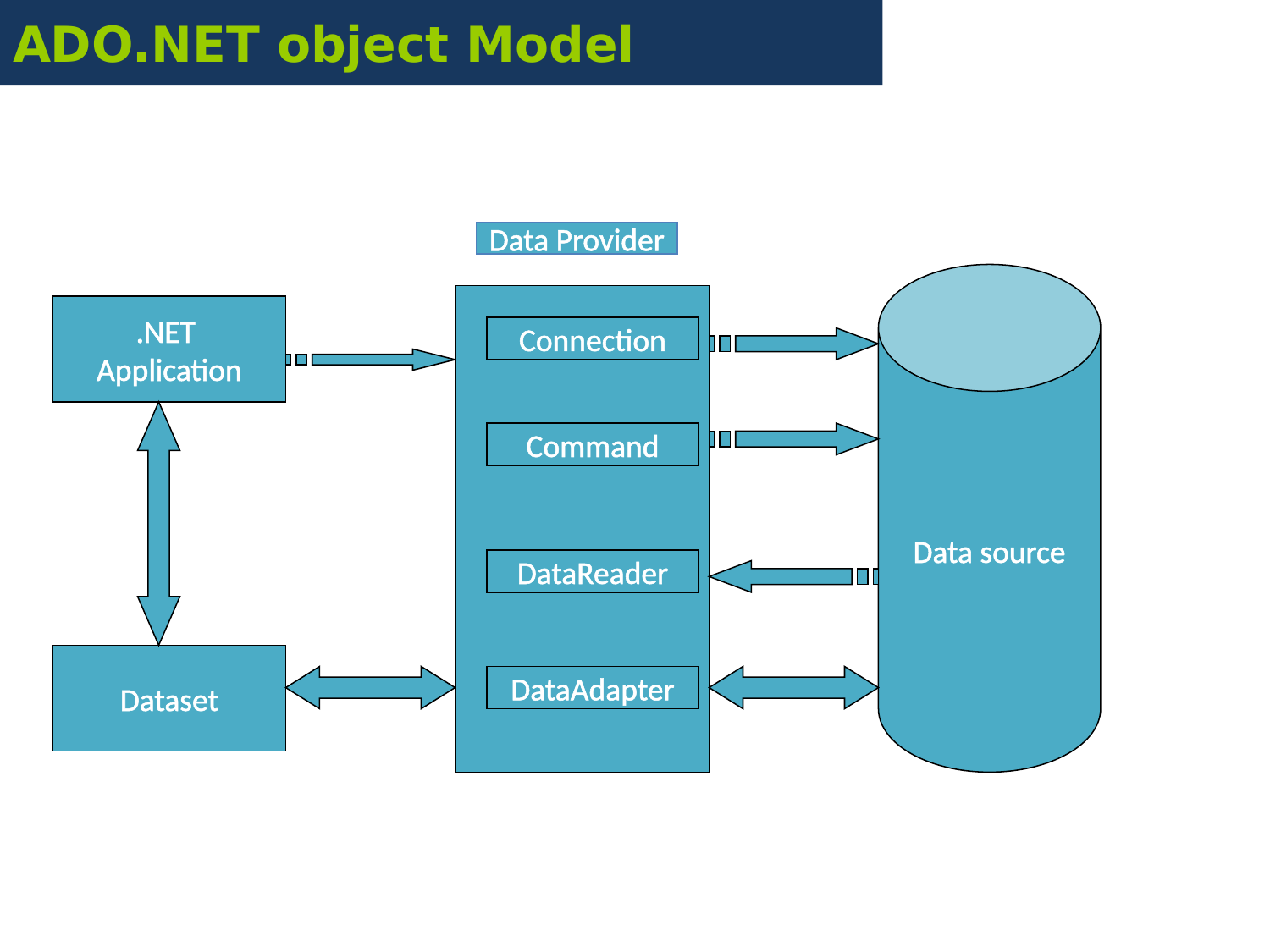

# ADO.NET object Model
Data Provider
Data source

.NET
Application
Connection

Command

DataReader

Dataset
DataAdapter